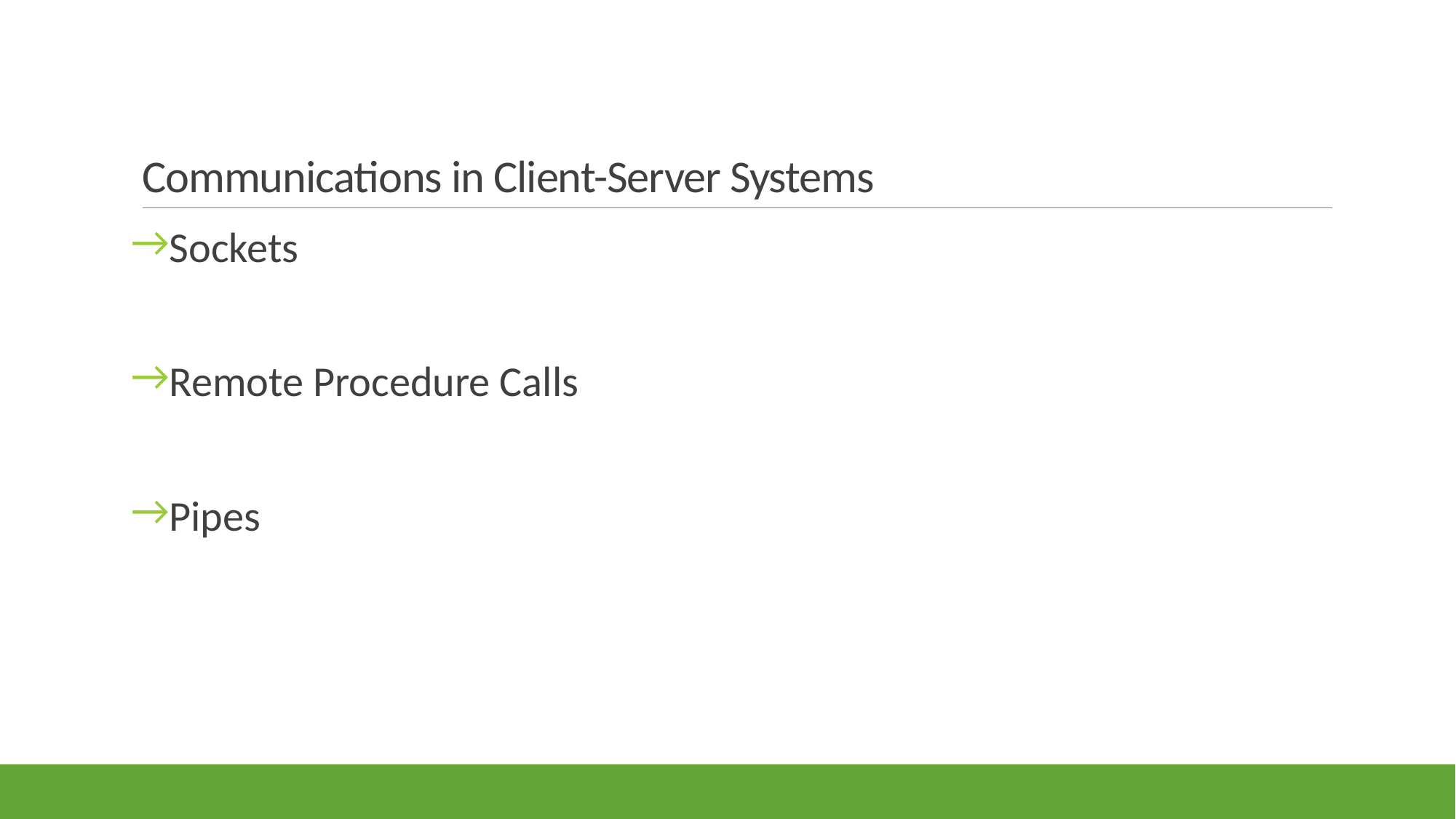

# Communications in Client-Server Systems
Sockets

Remote Procedure Calls

Pipes